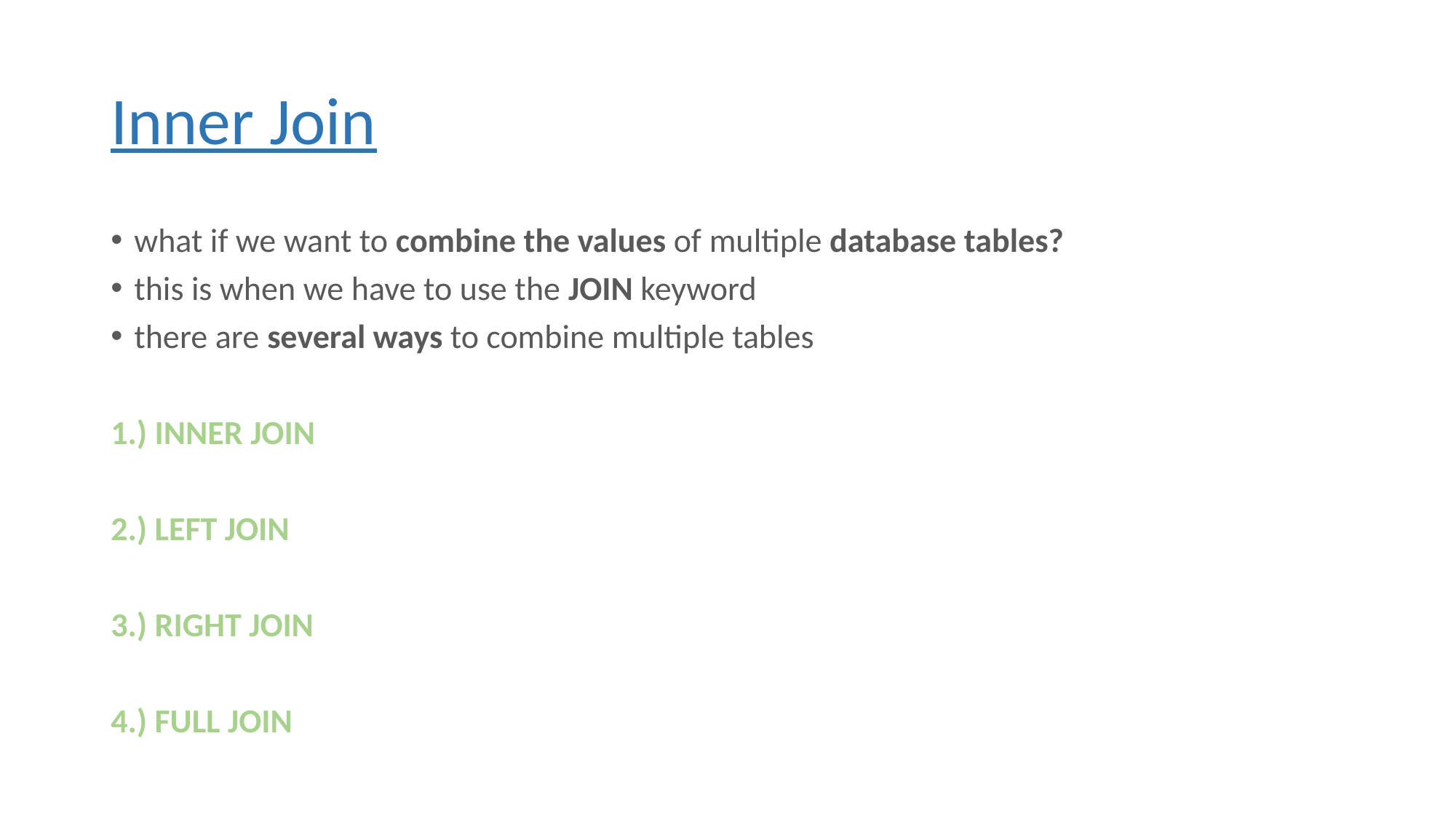

# Inner Join
what if we want to combine the values of multiple database tables?
this is when we have to use the JOIN keyword
there are several ways to combine multiple tables

1.) INNER JOIN

2.) LEFT JOIN

3.) RIGHT JOIN

4.) FULL JOIN
f